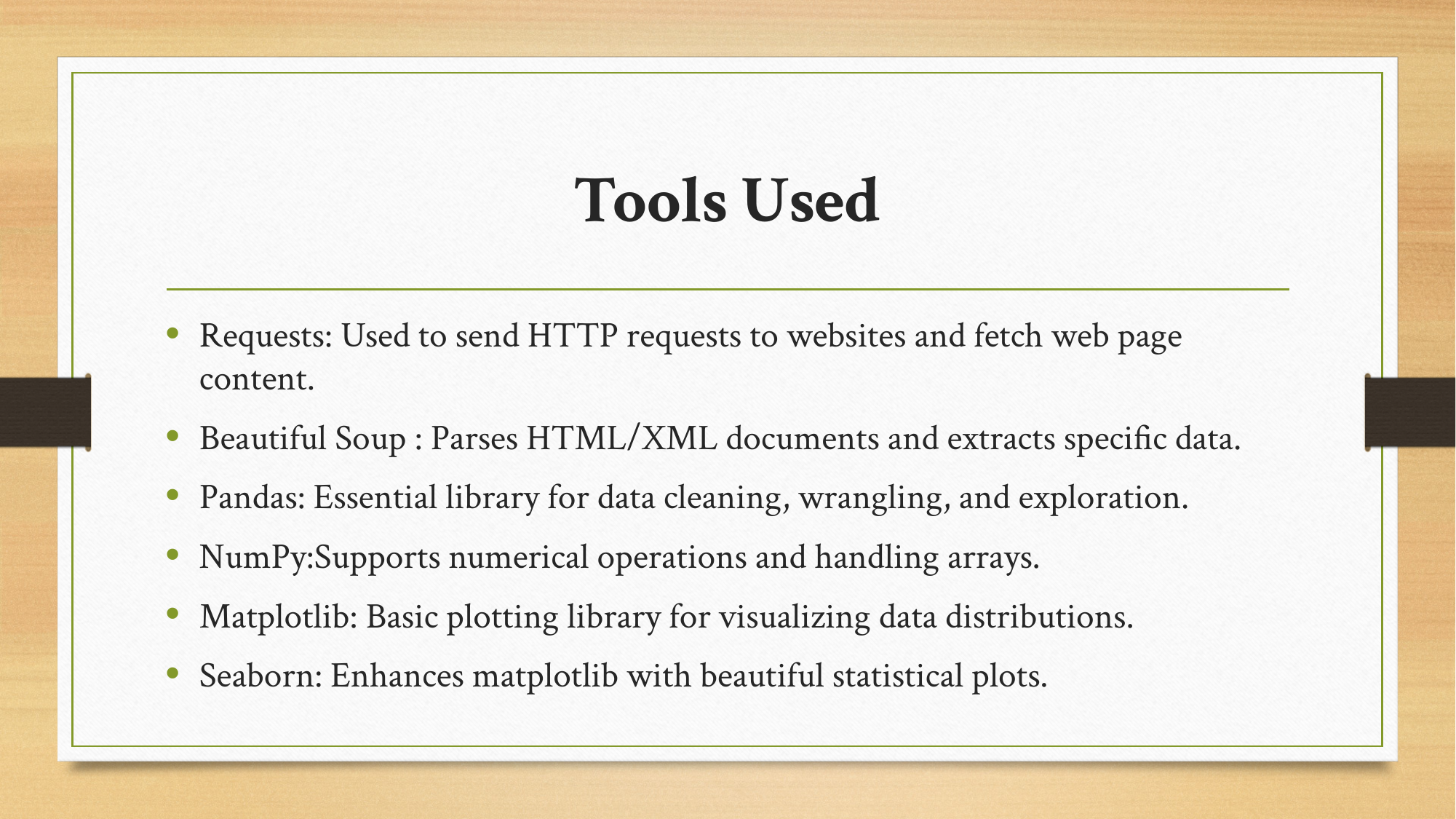

# Tools Used
Requests: Used to send HTTP requests to websites and fetch web page content.
Beautiful Soup : Parses HTML/XML documents and extracts specific data.
Pandas: Essential library for data cleaning, wrangling, and exploration.
NumPy:Supports numerical operations and handling arrays.
Matplotlib: Basic plotting library for visualizing data distributions.
Seaborn: Enhances matplotlib with beautiful statistical plots.